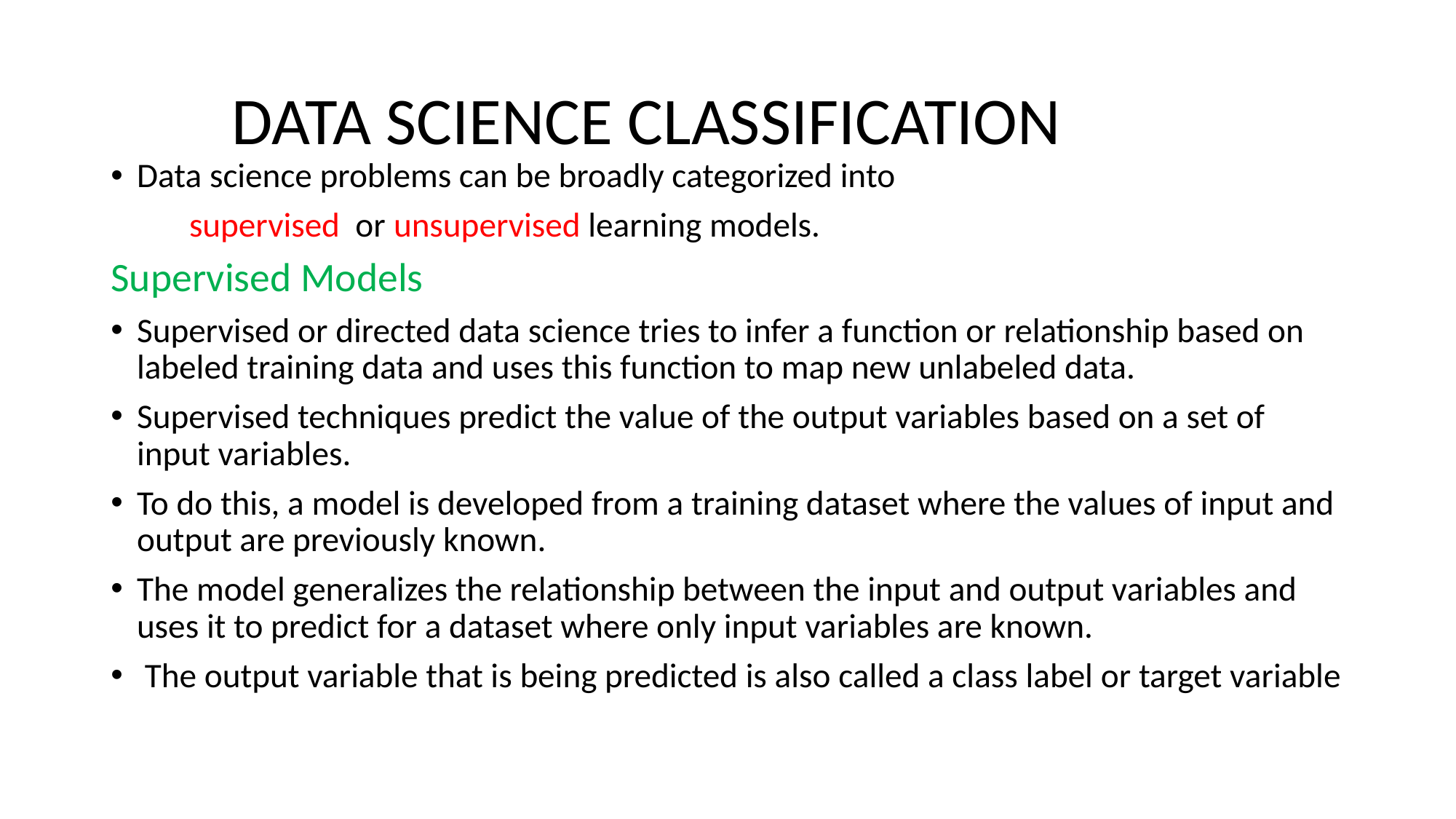

# DATA SCIENCE CLASSIFICATION
Data science problems can be broadly categorized into
          supervised  or unsupervised learning models.
Supervised Models
Supervised or directed data science tries to infer a function or relationship based on labeled training data and uses this function to map new unlabeled data.
Supervised techniques predict the value of the output variables based on a set of input variables.
To do this, a model is developed from a training dataset where the values of input and output are previously known.
The model generalizes the relationship between the input and output variables and uses it to predict for a dataset where only input variables are known.
 The output variable that is being predicted is also called a class label or target variable